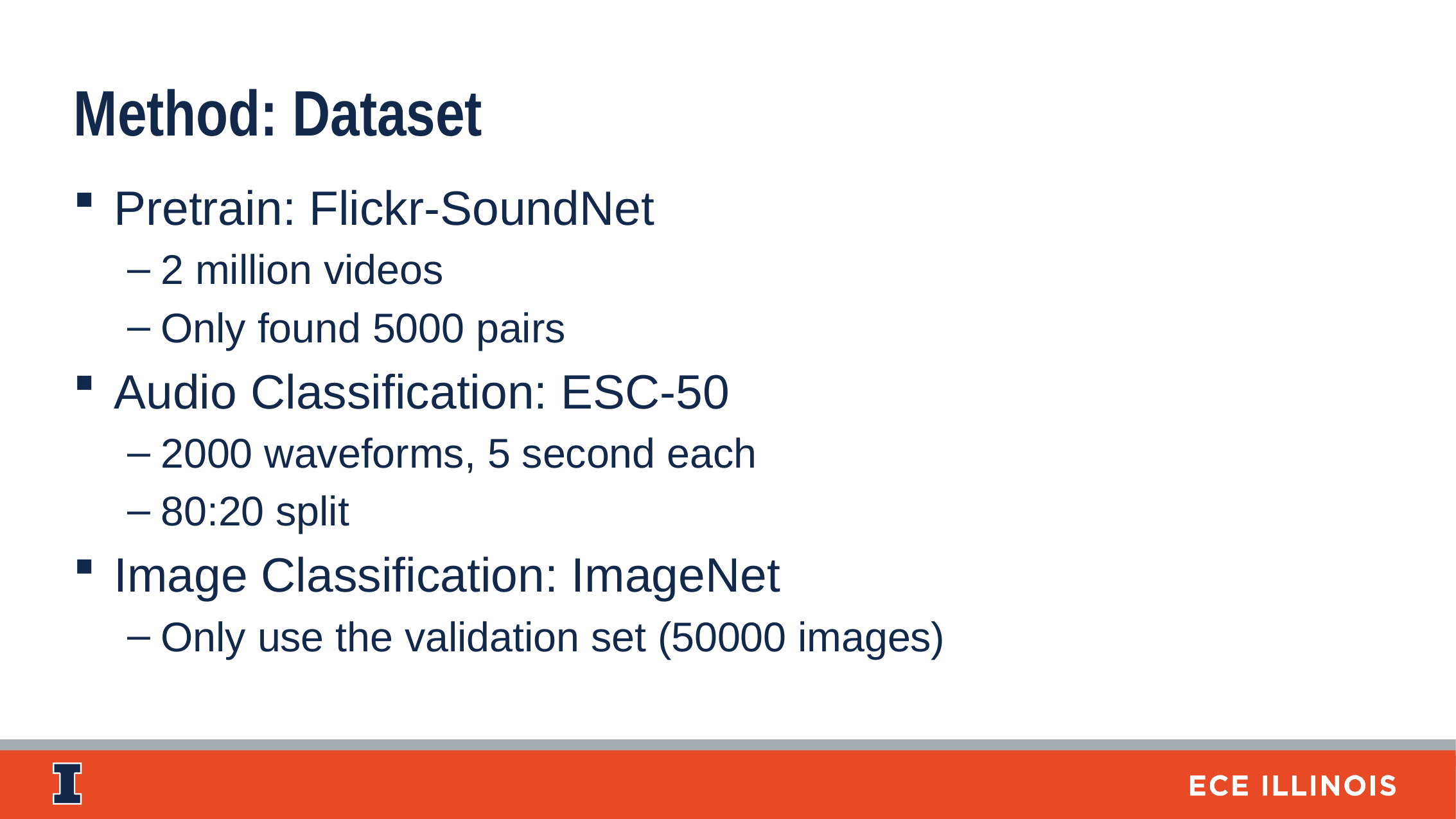

Method: Dataset
Pretrain: Flickr-SoundNet
2 million videos
Only found 5000 pairs
Audio Classification: ESC-50
2000 waveforms, 5 second each
80:20 split
Image Classification: ImageNet
Only use the validation set (50000 images)